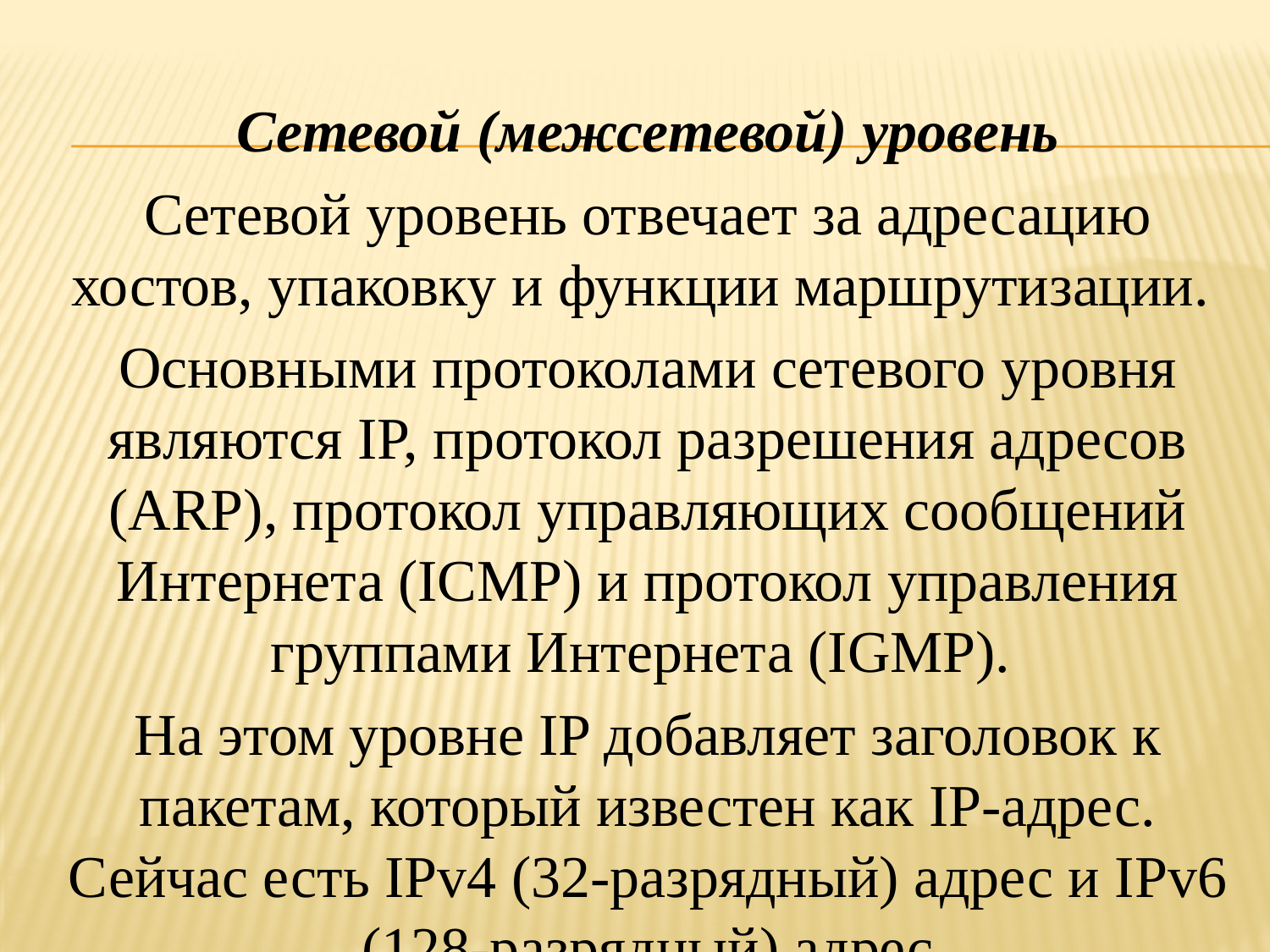

Сетевой (межсетевой) уровень
Сетевой уровень отвечает за адресацию хостов, упаковку и функции маршрутизации.
Основными протоколами сетевого уровня являются IP, протокол разрешения адресов (ARP), протокол управляющих сообщений Интернета (ICMP) и протокол управления группами Интернета (IGMP).
На этом уровне IP добавляет заголовок к пакетам, который известен как IP-адрес. Сейчас есть IPv4 (32-разрядный) адрес и IPv6 (128-разрядный) адрес